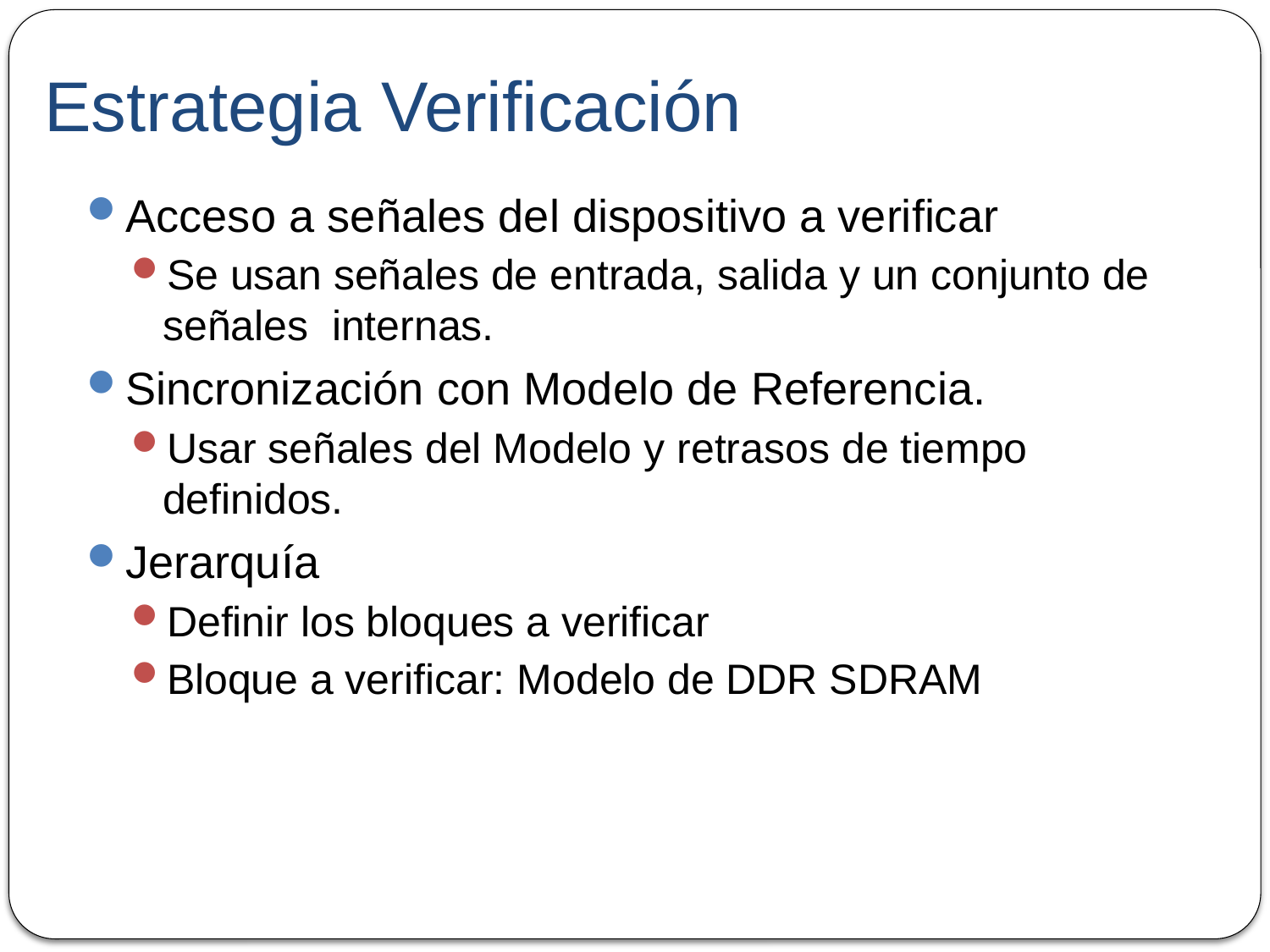

# Estrategia Verificación
Acceso a señales del dispositivo a verificar
Se usan señales de entrada, salida y un conjunto de señales  internas.
Sincronización con Modelo de Referencia.
Usar señales del Modelo y retrasos de tiempo definidos.
Jerarquía
Definir los bloques a verificar
Bloque a verificar: Modelo de DDR SDRAM